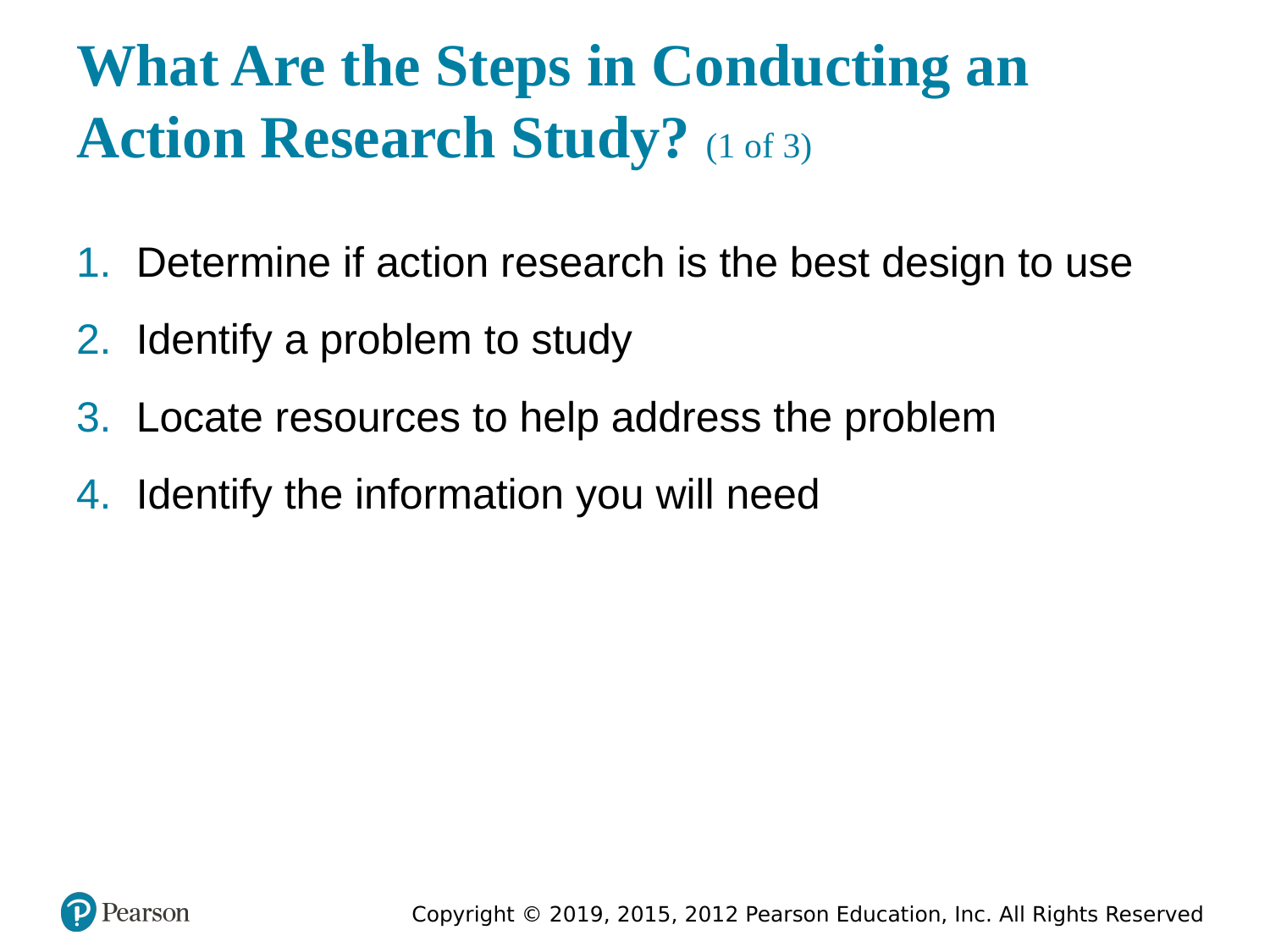

# What Are the Steps in Conducting an Action Research Study? (1 of 3)
Determine if action research is the best design to use
Identify a problem to study
Locate resources to help address the problem
Identify the information you will need